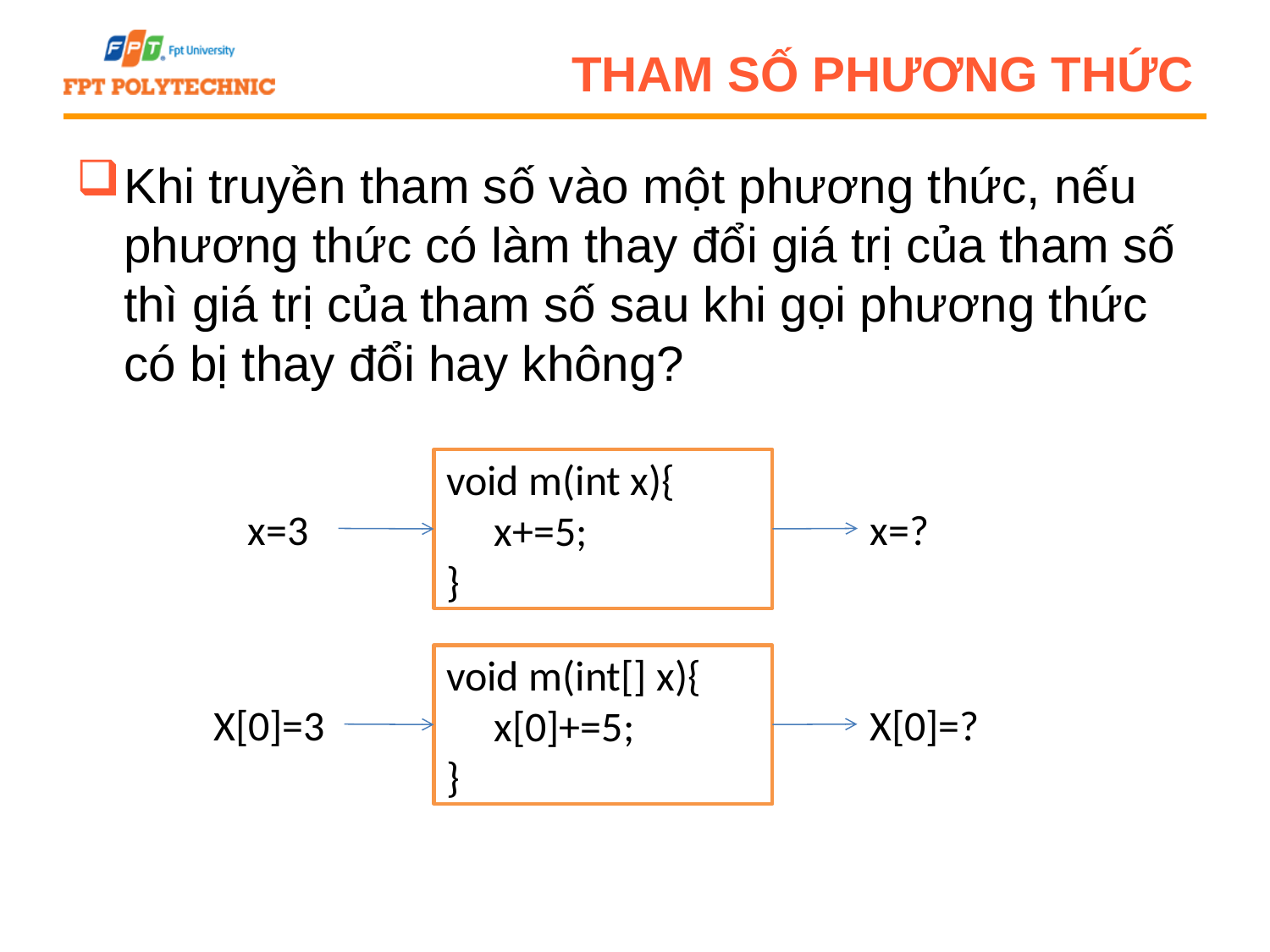

# Tham số phương thức
Khi truyền tham số vào một phương thức, nếu phương thức có làm thay đổi giá trị của tham số thì giá trị của tham số sau khi gọi phương thức có bị thay đổi hay không?
void m(int x){
     x+=5;
}
x=3
x=?
void m(int[] x){
     x[0]+=5;
}
X[0]=3
X[0]=?